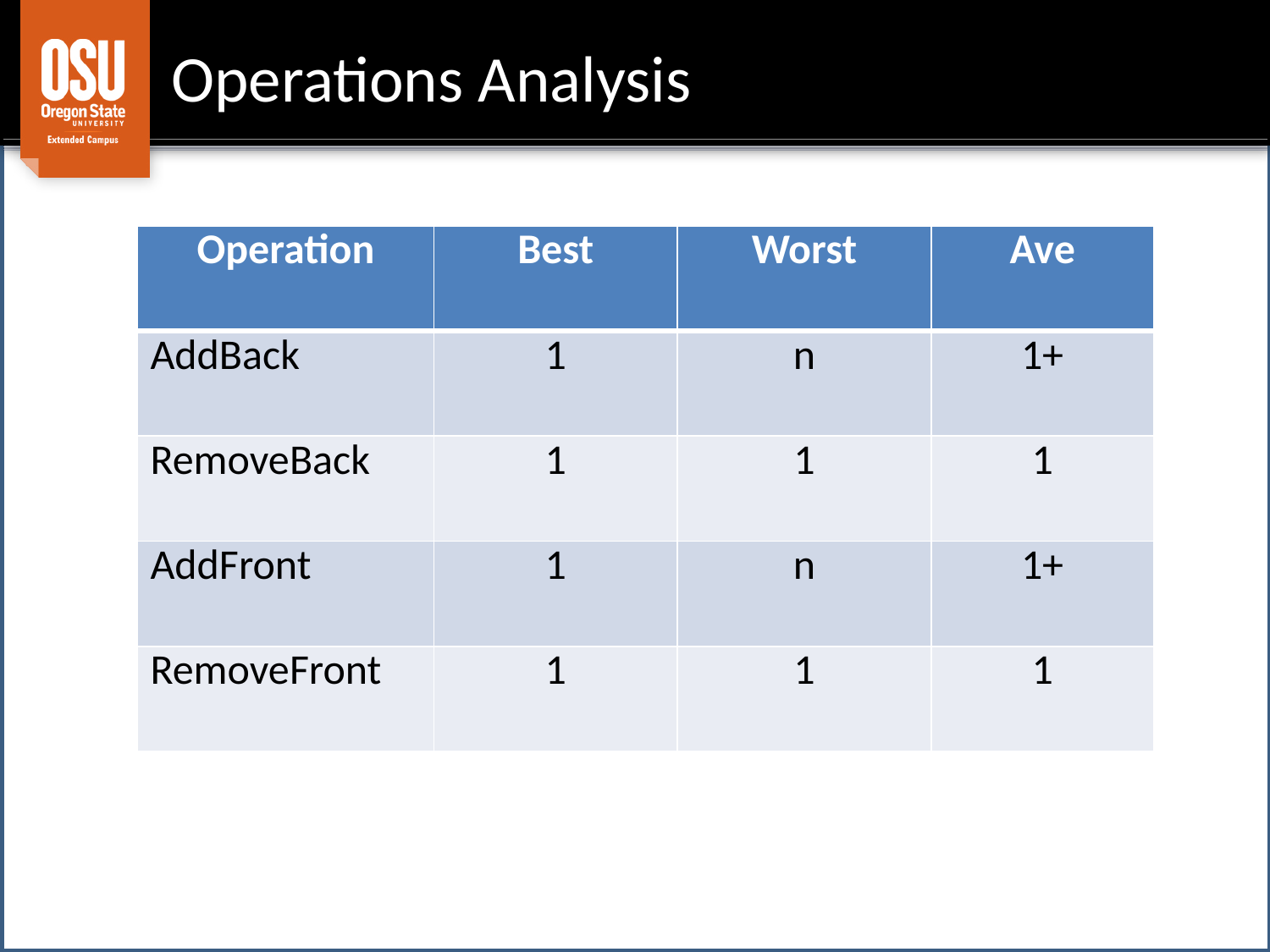

# Operations Analysis
| Operation | Best | Worst | Ave |
| --- | --- | --- | --- |
| AddBack | 1 | n | 1+ |
| RemoveBack | 1 | 1 | 1 |
| AddFront | 1 | n | 1+ |
| RemoveFront | 1 | 1 | 1 |